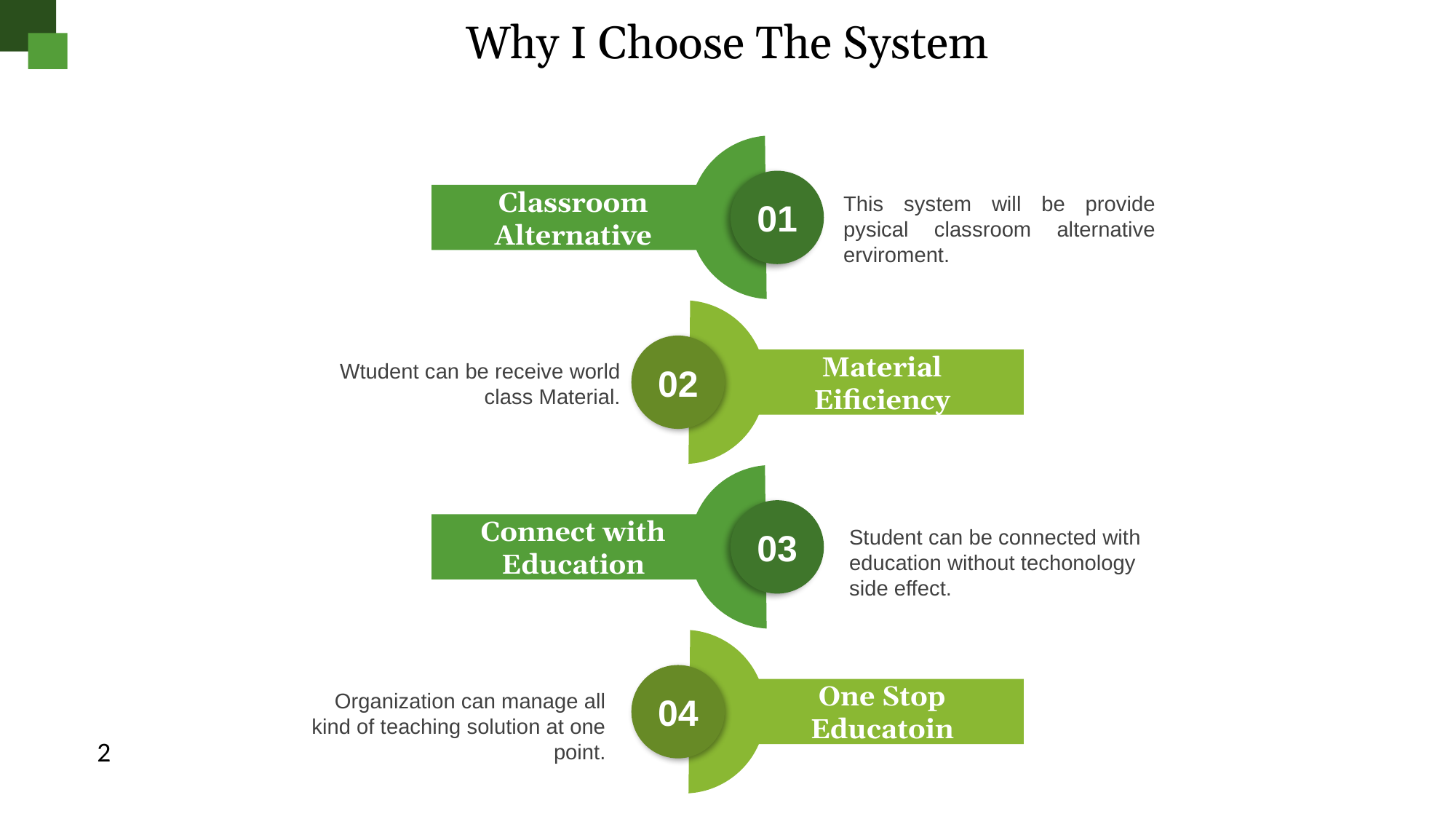

Why I Choose The System

01
Classroom Alternative

02
Material Eificiency

03
Connect with Education

04
One Stop Educatoin
This system will be provide pysical classroom alternative erviroment.
Wtudent can be receive world class Material.
Student can be connected with education without techonology side effect.
Organization can manage all kind of teaching solution at one point.
| 2 |
| --- |